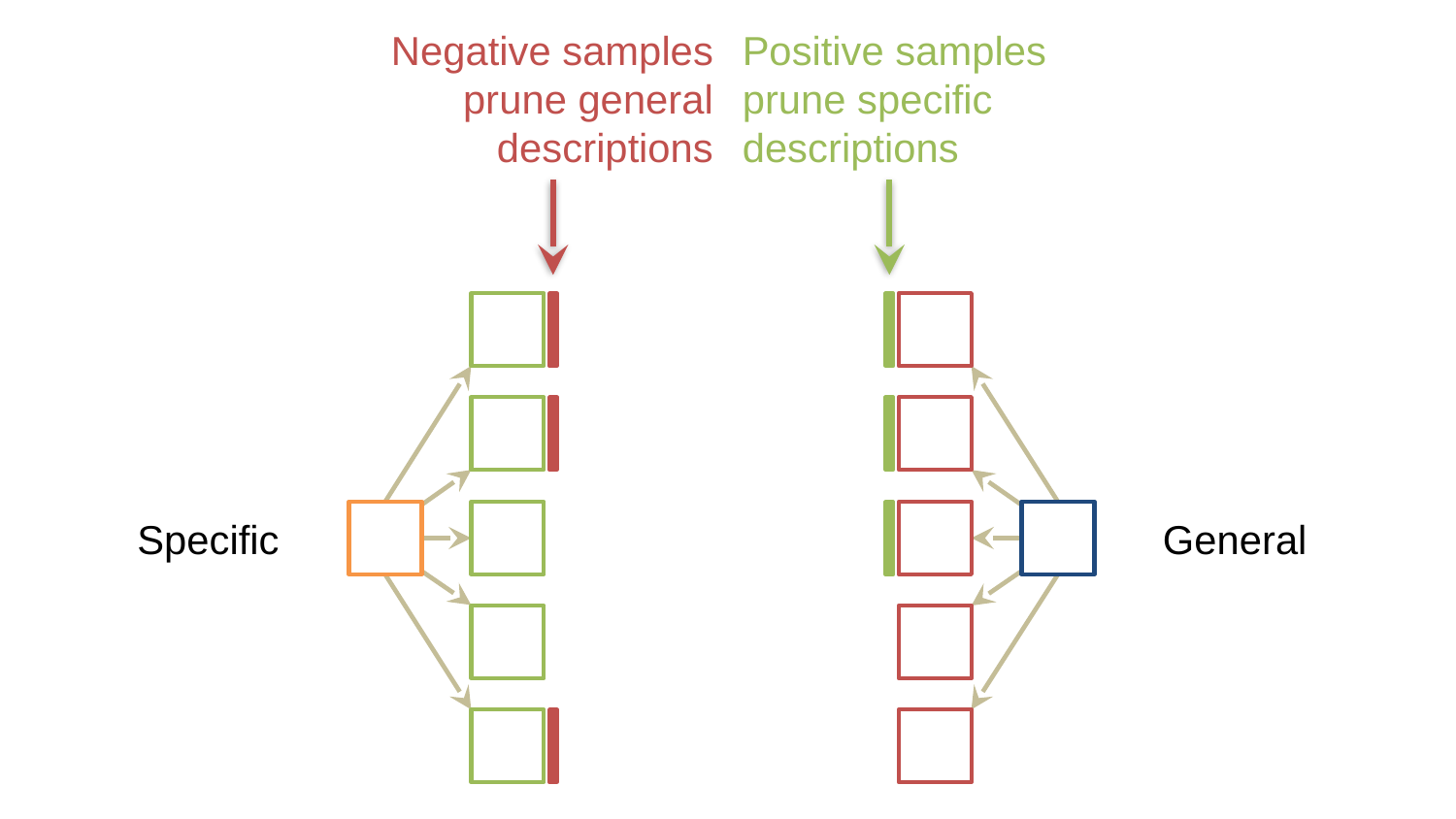

Negative samples prune general descriptions
Positive samples prune specific descriptions

Specific
General